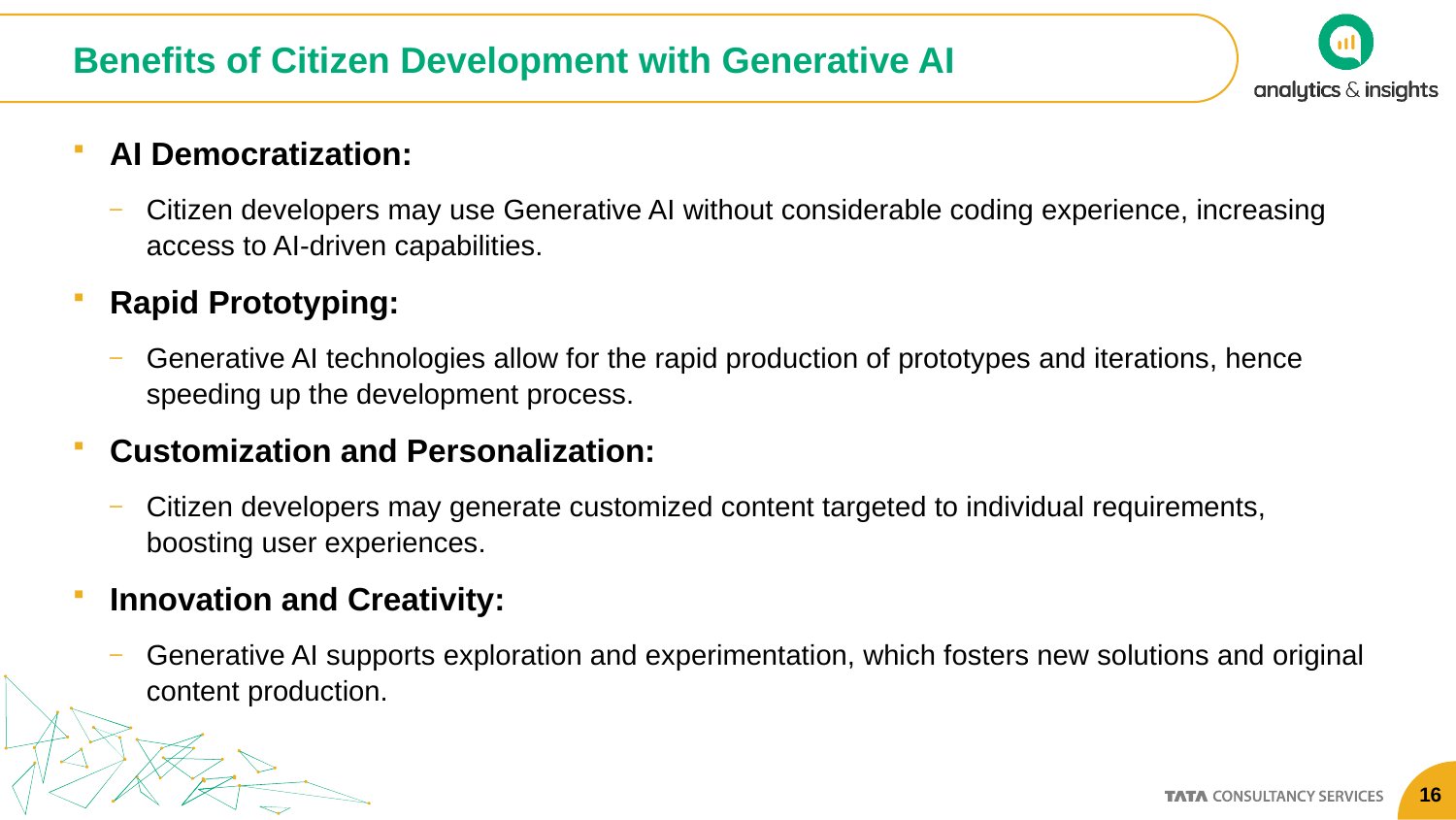

# Benefits of Citizen Development with Generative AI
AI Democratization:
Citizen developers may use Generative AI without considerable coding experience, increasing access to AI-driven capabilities.
Rapid Prototyping:
Generative AI technologies allow for the rapid production of prototypes and iterations, hence speeding up the development process.
Customization and Personalization:
Citizen developers may generate customized content targeted to individual requirements, boosting user experiences.
Innovation and Creativity:
Generative AI supports exploration and experimentation, which fosters new solutions and original content production.
16